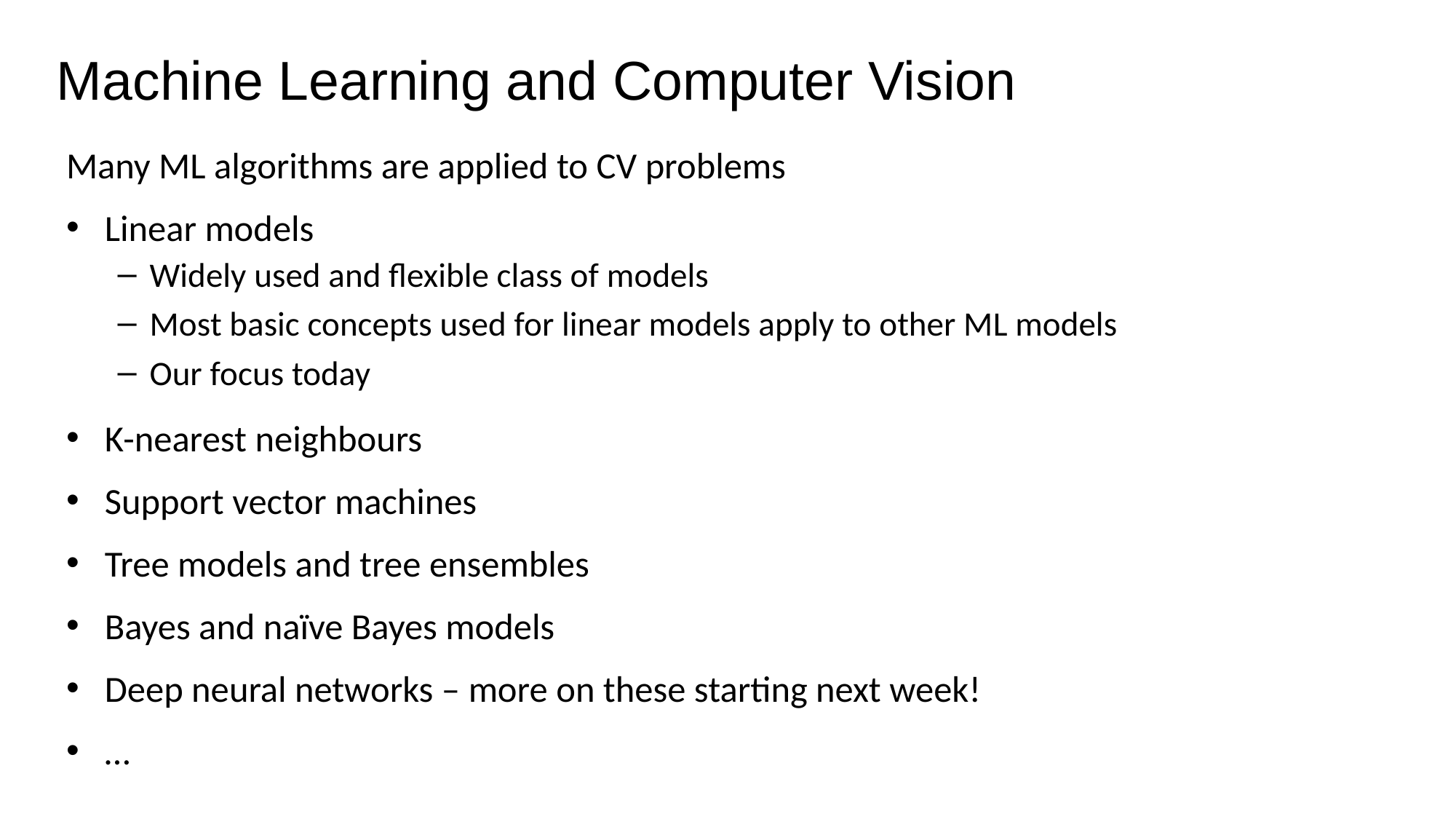

# Machine Learning and Computer Vision
Many ML algorithms are applied to CV problems
Linear models
Widely used and flexible class of models
Most basic concepts used for linear models apply to other ML models
Our focus today
K-nearest neighbours
Support vector machines
Tree models and tree ensembles
Bayes and naïve Bayes models
Deep neural networks – more on these starting next week!
…